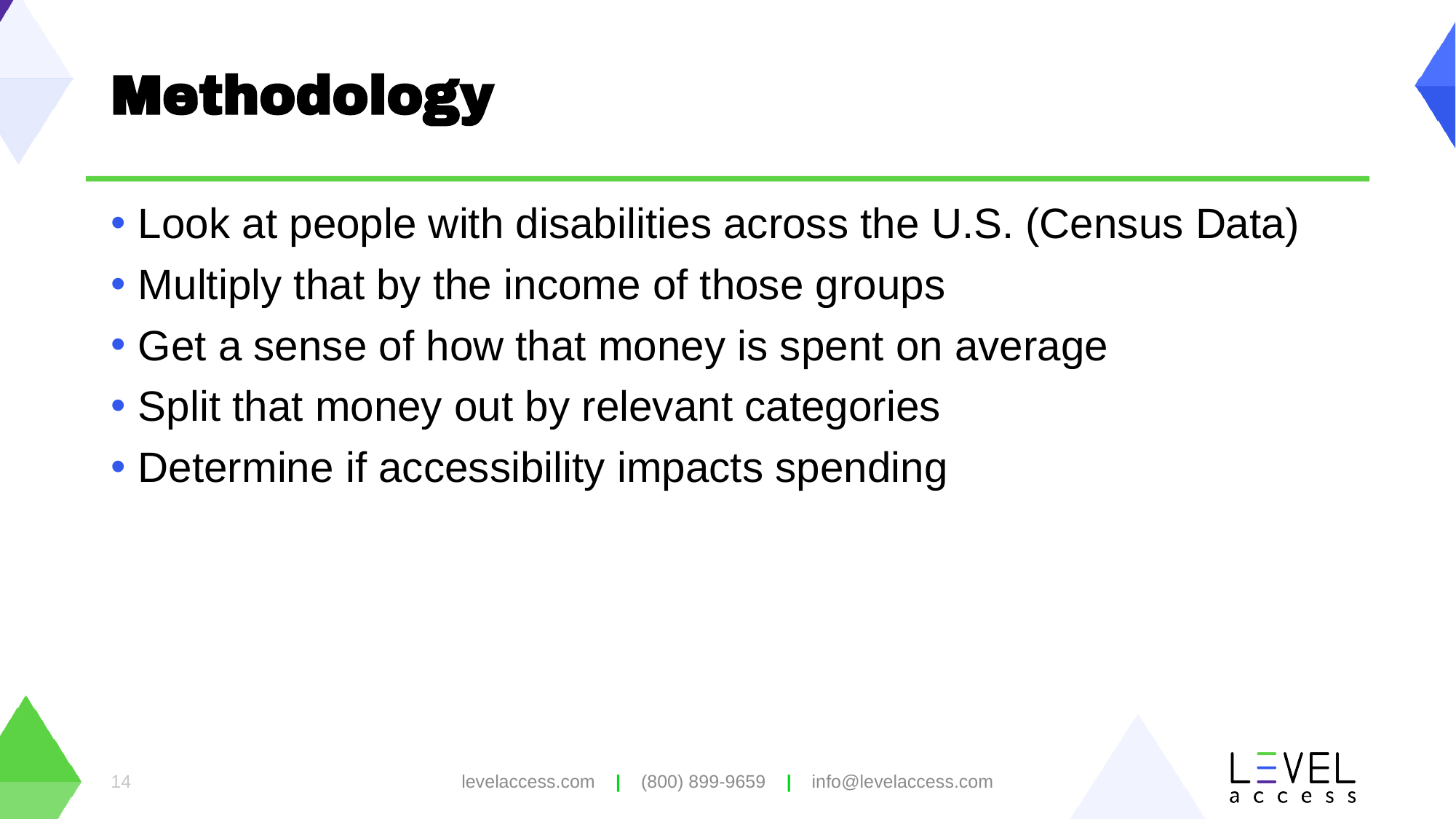

# Methodology

Look at people with disabilities across the U.S. (Census Data)
Multiply that by the income of those groups
Get a sense of how that money is spent on average
Split that money out by relevant categories
Determine if accessibility impacts spending
14
levelaccess.com    |    (800) 899-9659    |    info@levelaccess.com